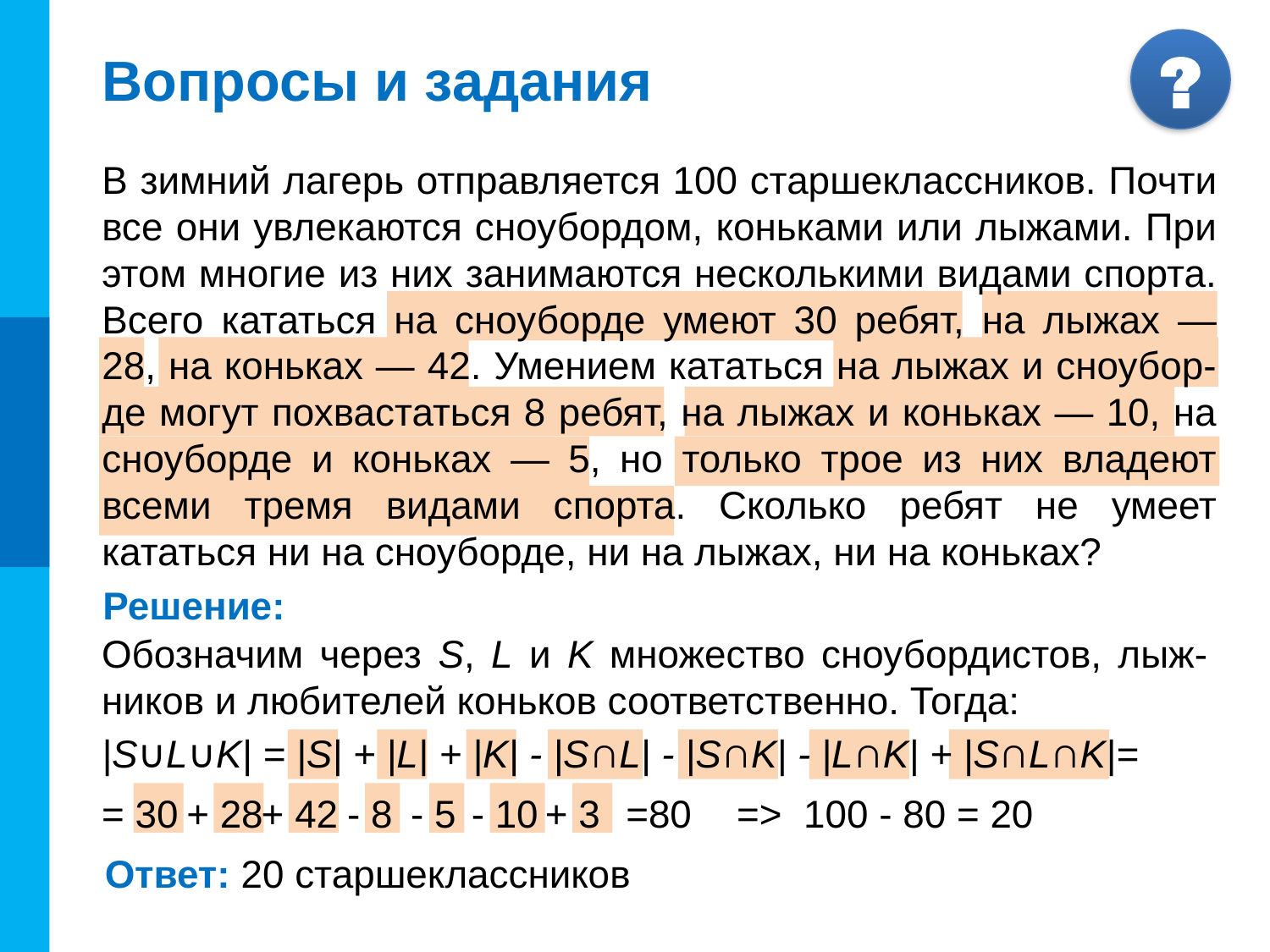

# Вопросы и задания
В зимний лагерь отправляется 100 старшеклассников. Почти все они увлекаются сноубордом, коньками или лыжами. При этом многие из них занимаются несколькими видами спорта. Всего кататься на сноуборде умеют 30 ребят, на лыжах — 28, на коньках — 42. Умением кататься на лыжах и сноубор-де могут похвастаться 8 ребят, на лыжах и коньках — 10, на сноуборде и коньках — 5, но только трое из них владеют всеми тремя видами спорта. Сколько ребят не умеет кататься ни на сноуборде, ни на лыжах, ни на коньках?

Решение:
Обозначим через S, L и K множество сноубордистов, лыж-ников и любителей коньков соответственно. Тогда:
|S∪L∪K| = |S| + |L| + |K| - |S∩L| - |S∩K| - |L∩K| + |S∩L∩K|=

= 30

+ 28

+ 42

- 8

- 5

- 10

+ 3

=80
=>  100 - 80 = 20
Ответ: 20 старшеклассников